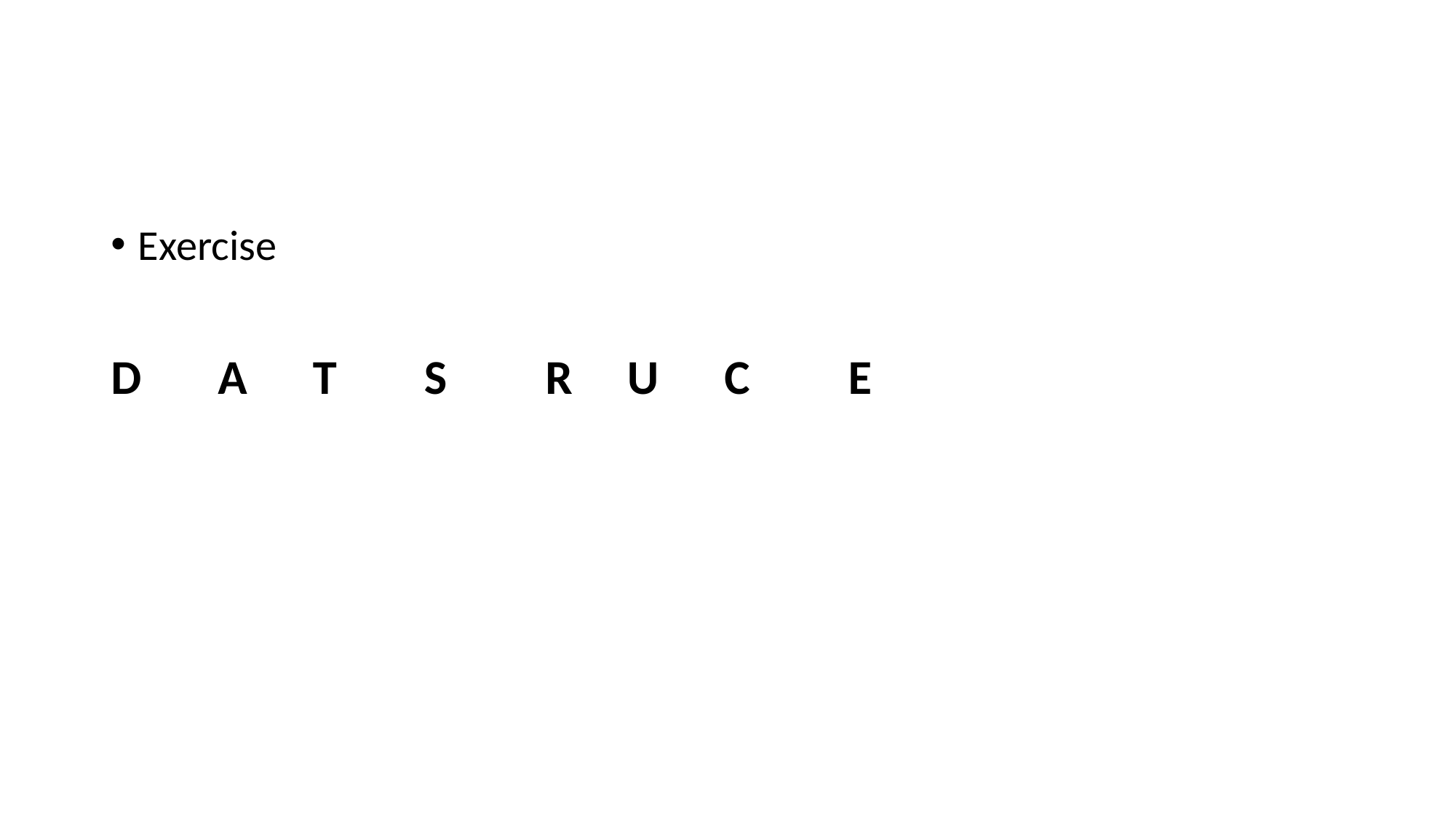

#
Exercise

D       A      T        S         R     U      C         E